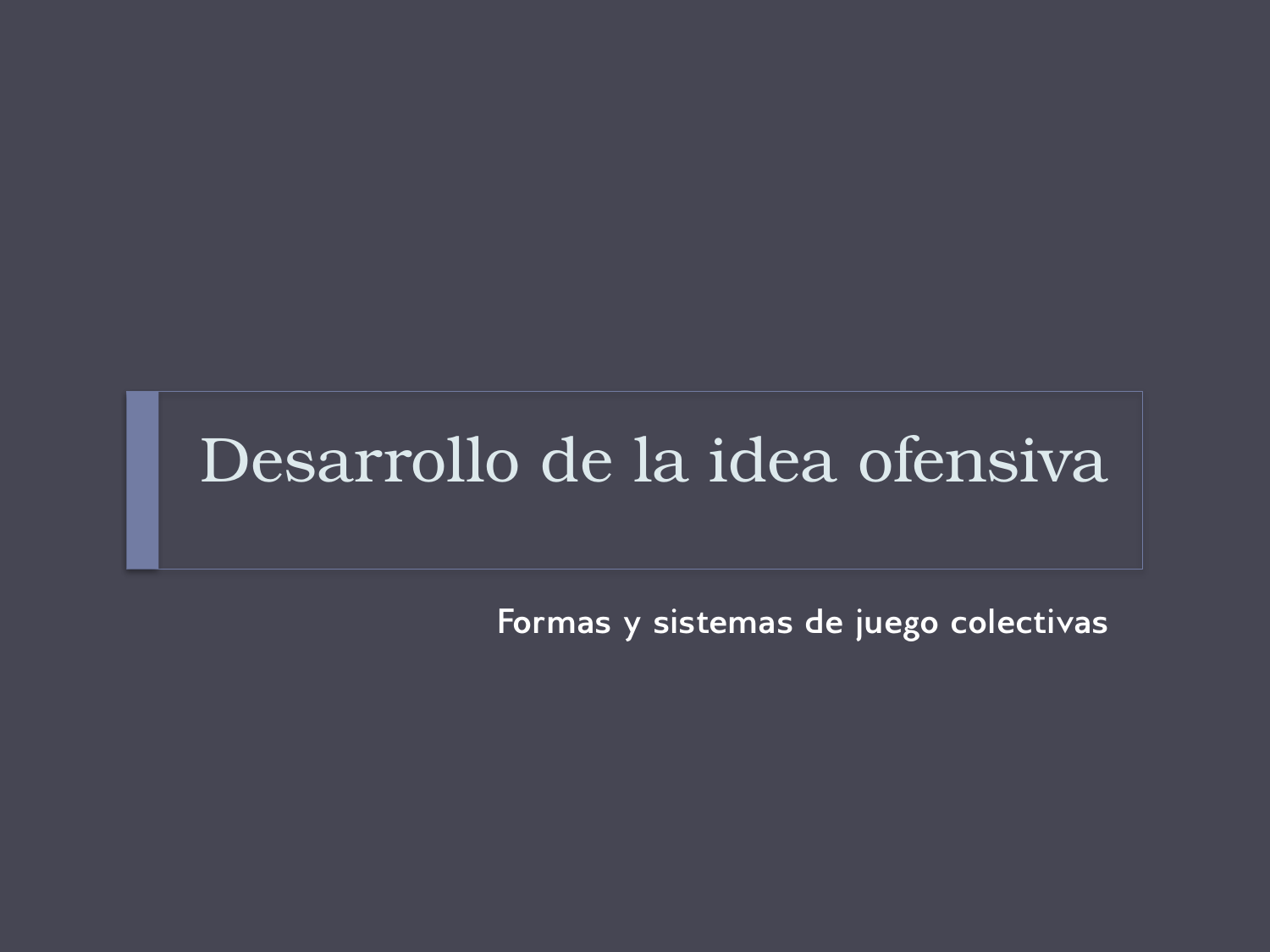

# Desarrollo de la idea ofensiva
Formas y sistemas de juego colectivas